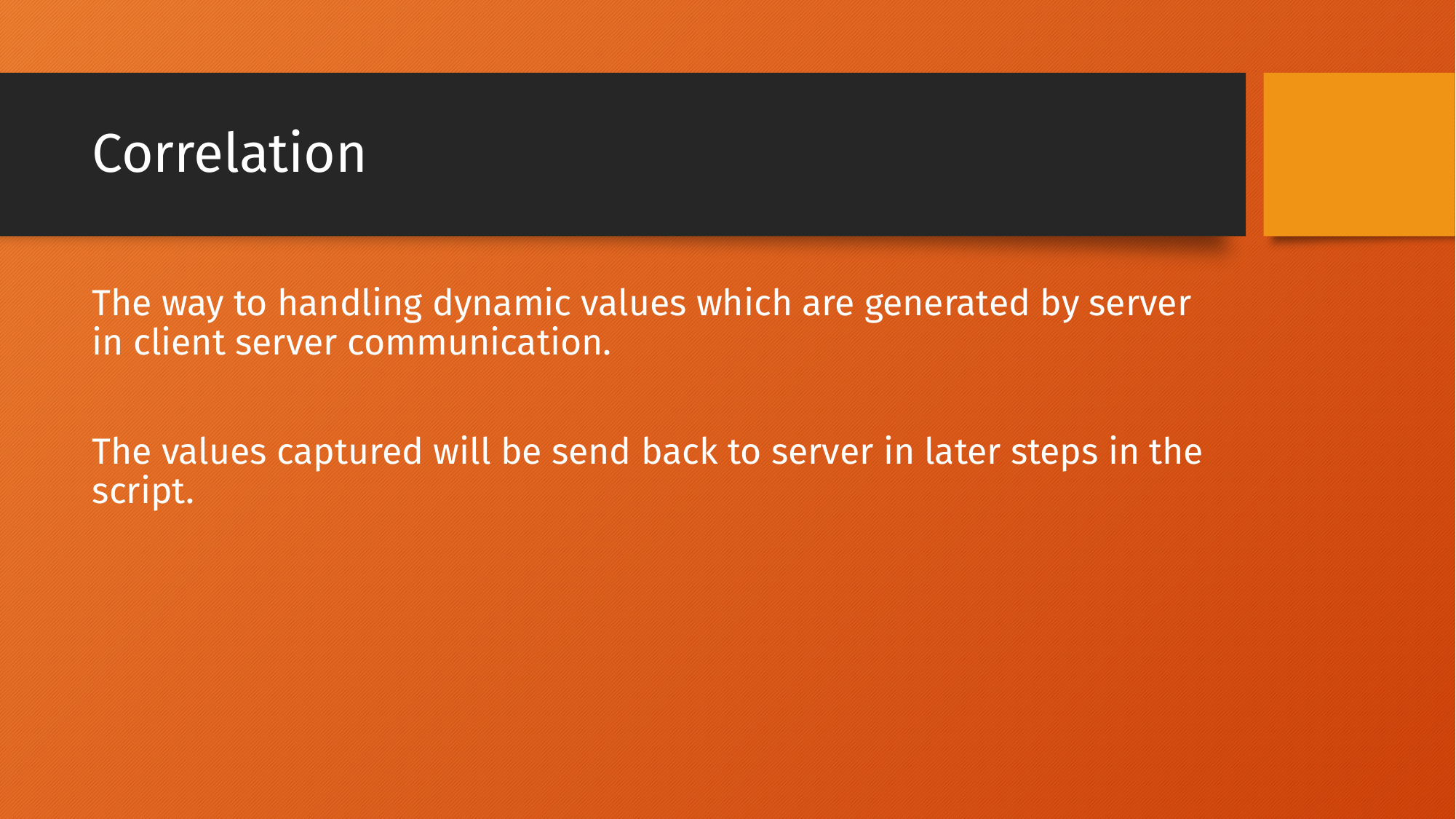

# Correlation
The way to handling dynamic values which are generated by server in client server communication.

The values captured will be send back to server in later steps in the script.